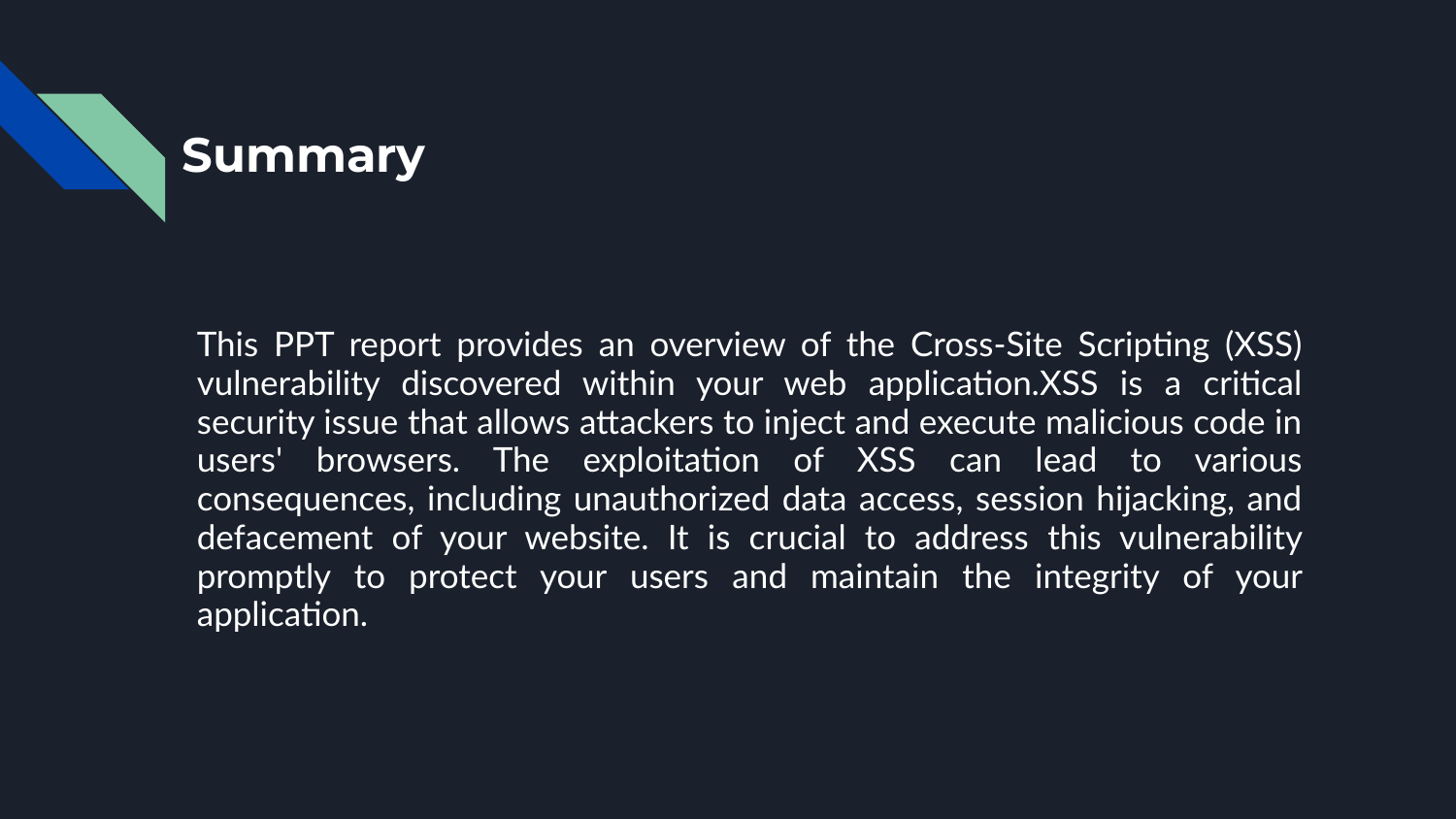

# Summary

This PPT report provides an overview of the Cross-Site Scripting (XSS) vulnerability discovered within your web application.XSS is a critical security issue that allows attackers to inject and execute malicious code in users' browsers. The exploitation of XSS can lead to various consequences, including unauthorized data access, session hijacking, and defacement of your website. It is crucial to address this vulnerability promptly to protect your users and maintain the integrity of your application.